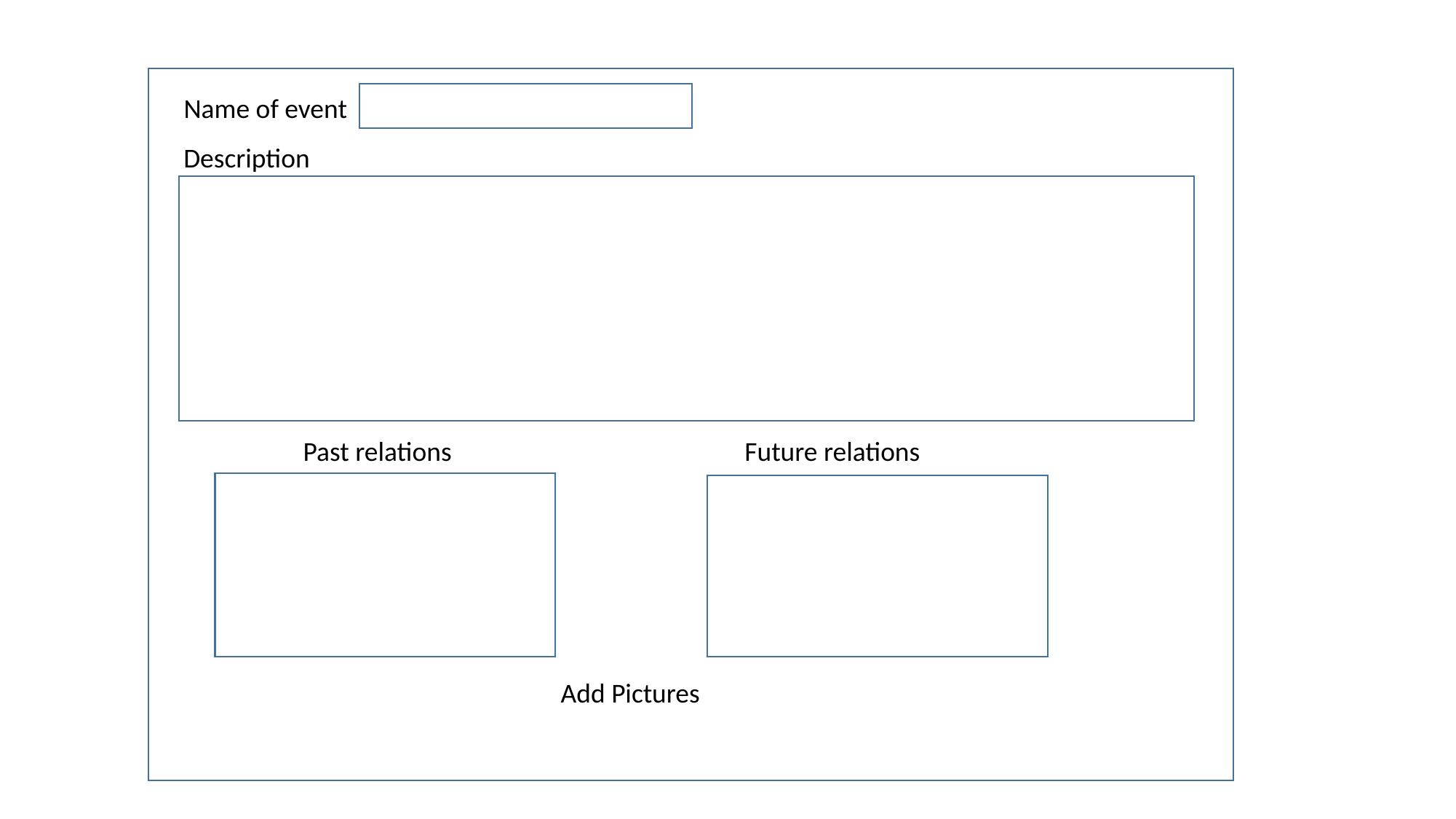

Name of event
Description

Past relations
Future relations

Add Pictures